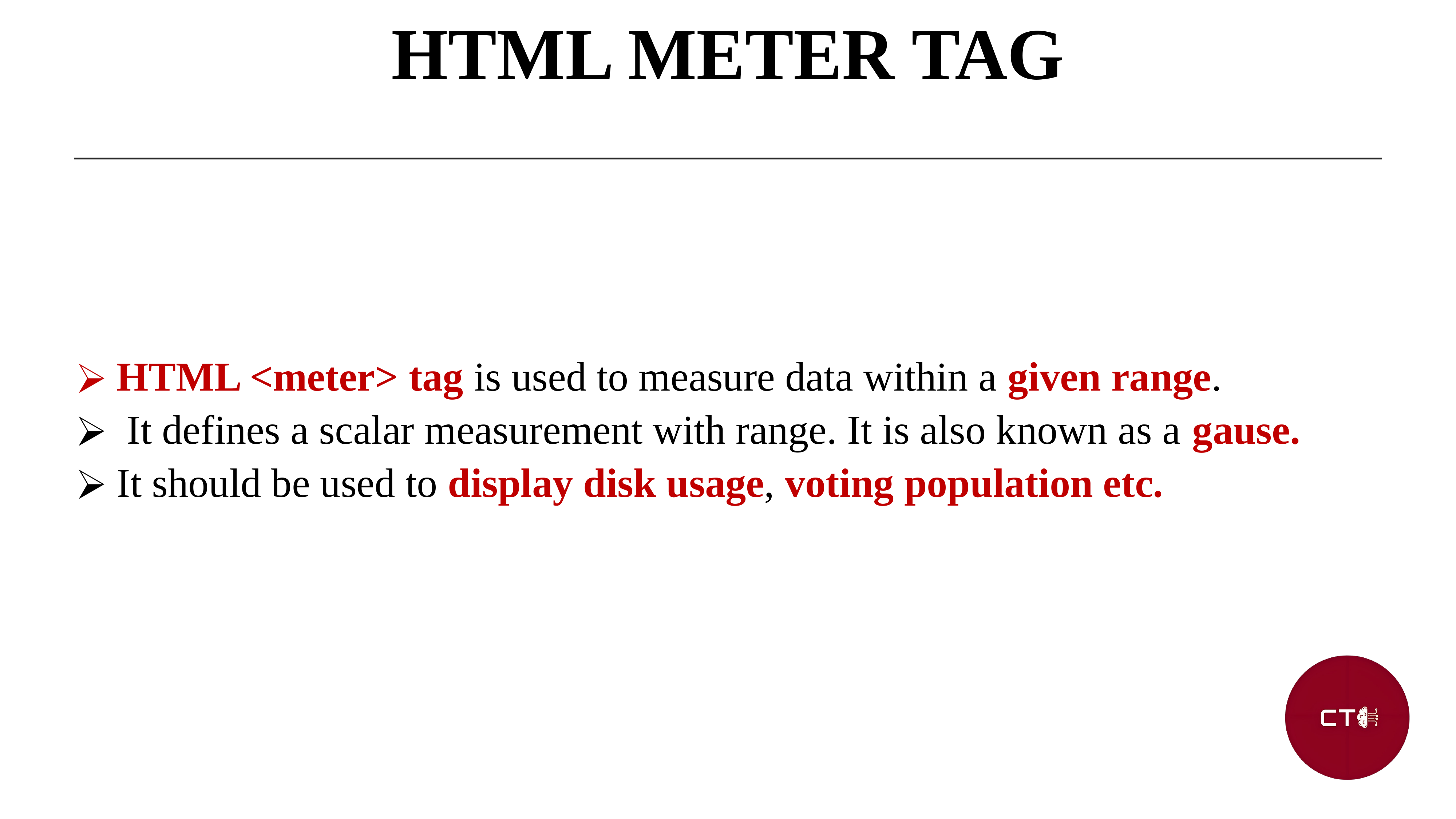

HTML METER TAG
HTML <meter> tag is used to measure data within a given range.
 It defines a scalar measurement with range. It is also known as a gause.
It should be used to display disk usage, voting population etc.